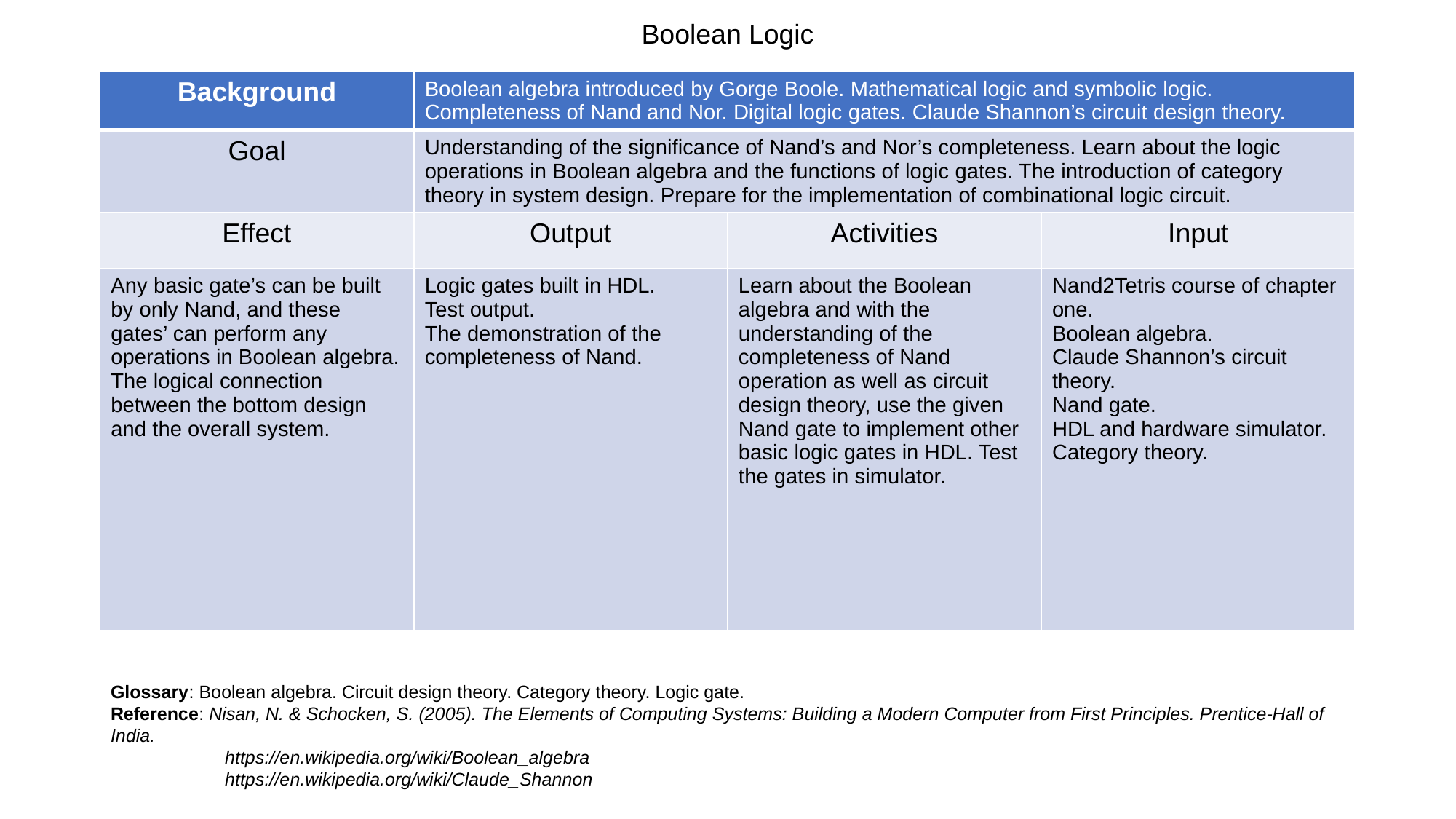

Boolean Logic
| Background | Boolean algebra introduced by Gorge Boole. Mathematical logic and symbolic logic. Completeness of Nand and Nor. Digital logic gates. Claude Shannon’s circuit design theory. |  |  |
| --- | --- | --- | --- |
| Goal | Understanding of the significance of Nand’s and Nor’s completeness. Learn about the logic operations in Boolean algebra and the functions of logic gates. The introduction of category theory in system design. Prepare for the implementation of combinational logic circuit. |  |  |
| Effect | Output | Activities | Input |
| Any basic gate’s can be built by only Nand, and these gates’ can perform any operations in Boolean algebra. The logical connection between the bottom design and the overall system. | Logic gates built in HDL. Test output. The demonstration of the completeness of Nand. | Learn about the Boolean algebra and with the understanding of the completeness of Nand operation as well as circuit design theory, use the given Nand gate to implement other basic logic gates in HDL. Test the gates in simulator. | Nand2Tetris course of chapter one. Boolean algebra. Claude Shannon’s circuit theory. Nand gate. HDL and hardware simulator. Category theory. |
Glossary: Boolean algebra. Circuit design theory. Category theory. Logic gate.
Reference: Nisan, N. & Schocken, S. (2005). The Elements of Computing Systems: Building a Modern Computer from First Principles. Prentice-Hall of India.
	 https://en.wikipedia.org/wiki/Boolean_algebra
	 https://en.wikipedia.org/wiki/Claude_Shannon